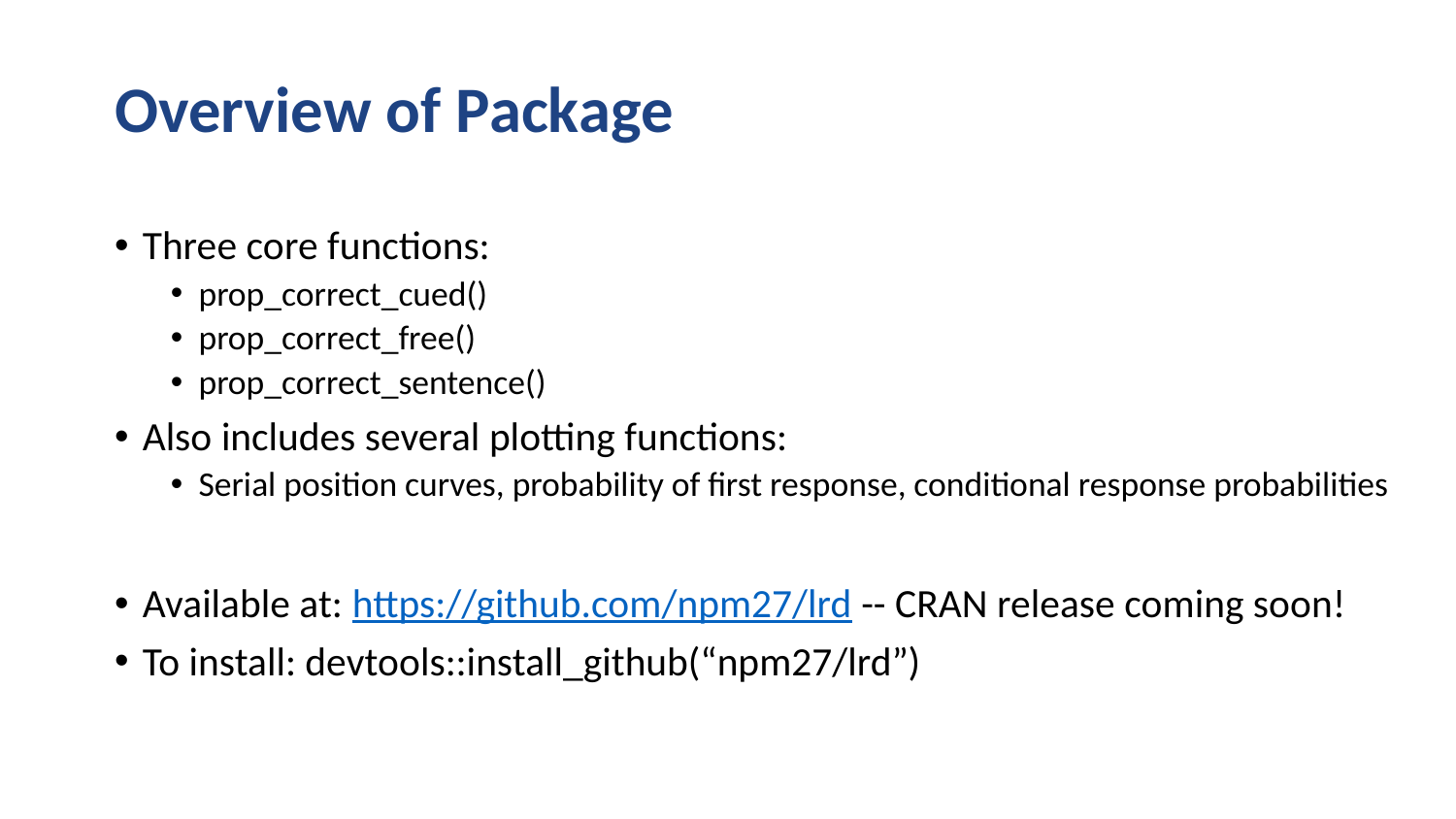

# Overview of Package
Three core functions:
prop_correct_cued()
prop_correct_free()
prop_correct_sentence()
Also includes several plotting functions:
Serial position curves, probability of first response, conditional response probabilities

Available at: https://github.com/npm27/lrd -- CRAN release coming soon!
To install: devtools::install_github(“npm27/lrd”)